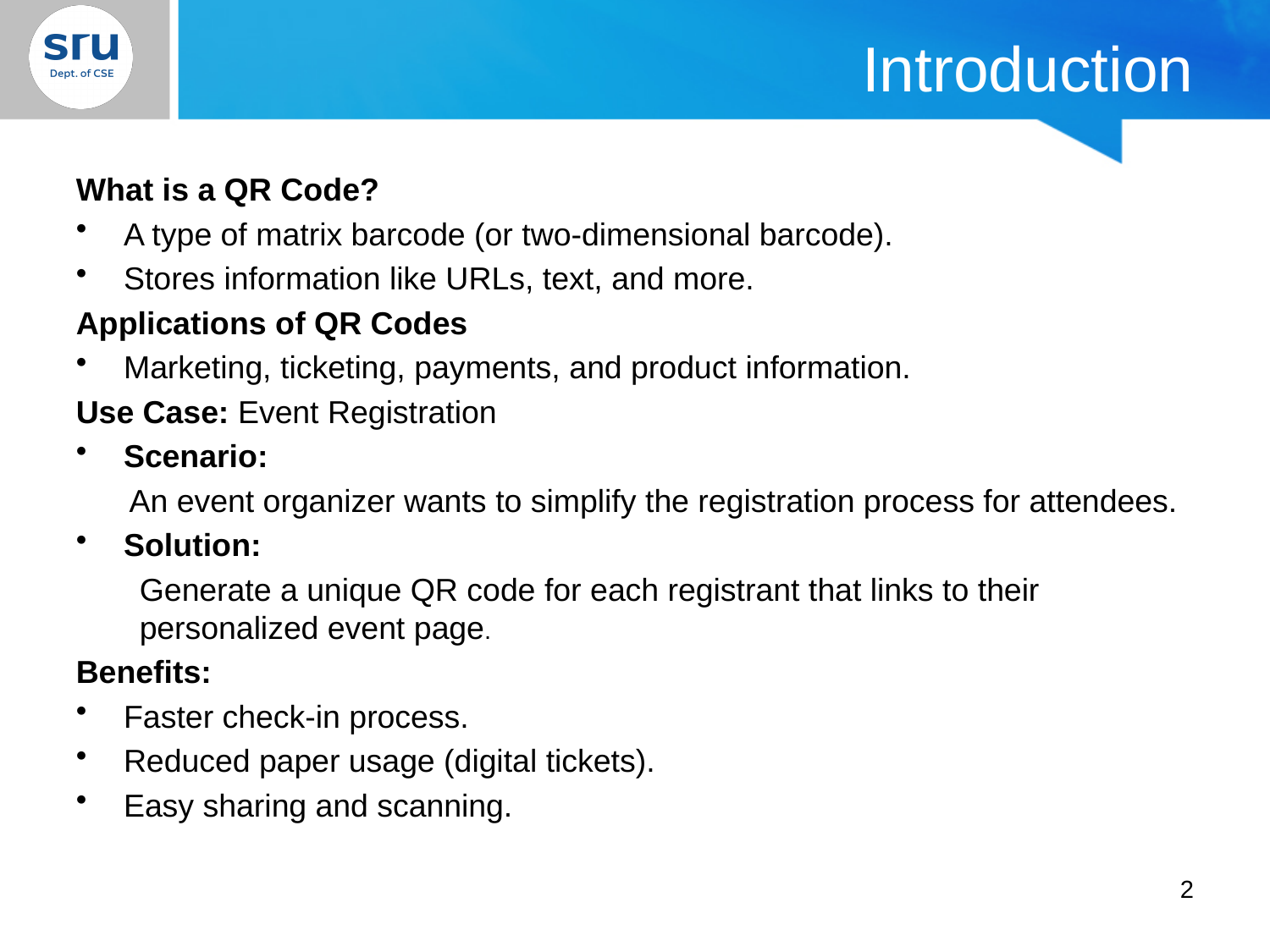

# Introduction
What is a QR Code?
A type of matrix barcode (or two-dimensional barcode).
Stores information like URLs, text, and more.
Applications of QR Codes
Marketing, ticketing, payments, and product information.
Use Case: Event Registration
Scenario:
      An event organizer wants to simplify the registration process for attendees.
Solution:
Generate a unique QR code for each registrant that links to their personalized event page.
Benefits:
Faster check-in process.
Reduced paper usage (digital tickets).
Easy sharing and scanning.

2